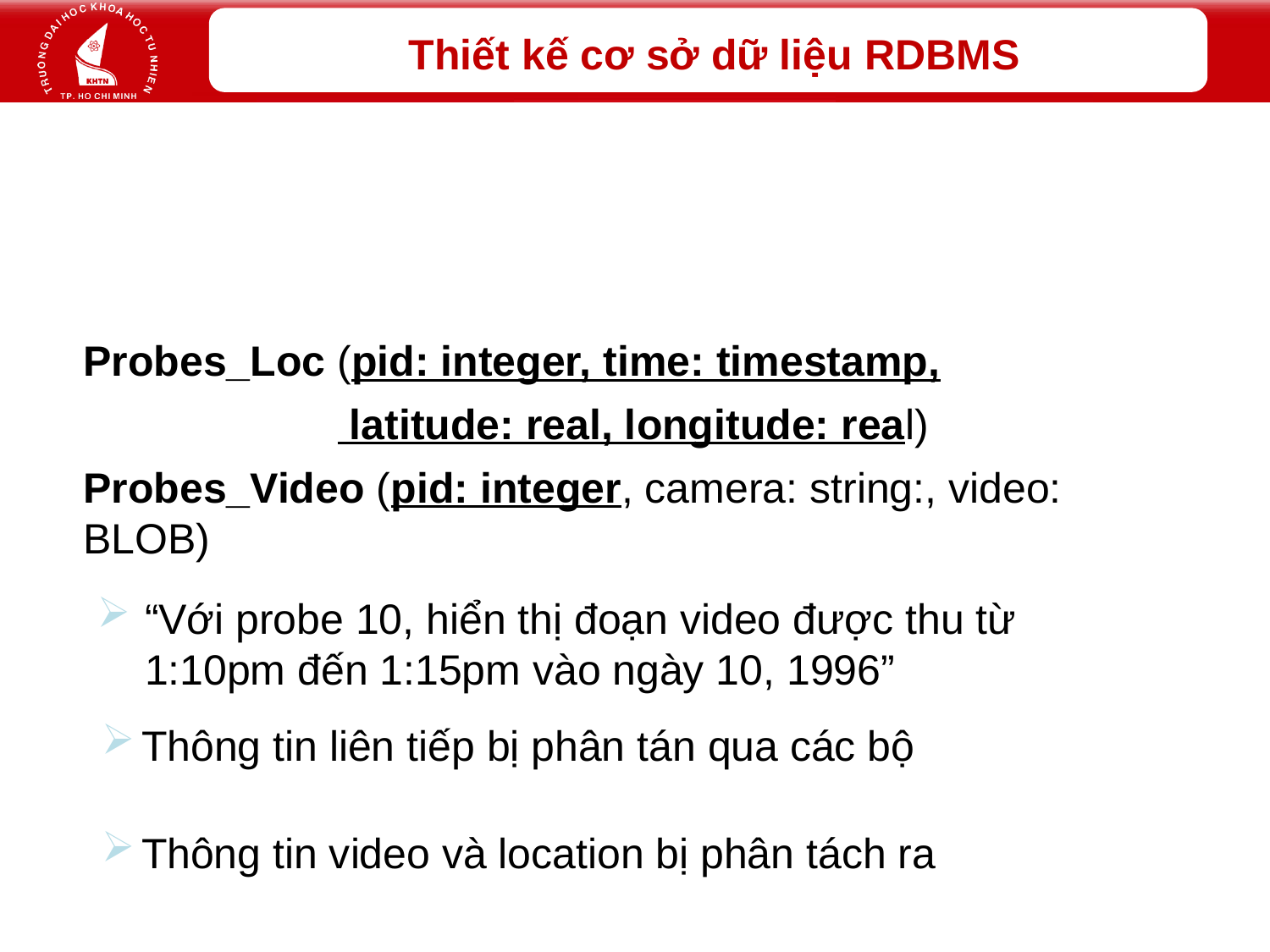

# Thiết kế cơ sở dữ liệu RDBMS
Probes_Loc (pid: integer, time: timestamp,
		 latitude: real, longitude: real)
Probes_Video (pid: integer, camera: string:, video: BLOB)

“Với probe 10, hiển thị đoạn video được thu từ 1:10pm đến 1:15pm vào ngày 10, 1996”
Thông tin liên tiếp bị phân tán qua các bộ
Thông tin video và location bị phân tách ra